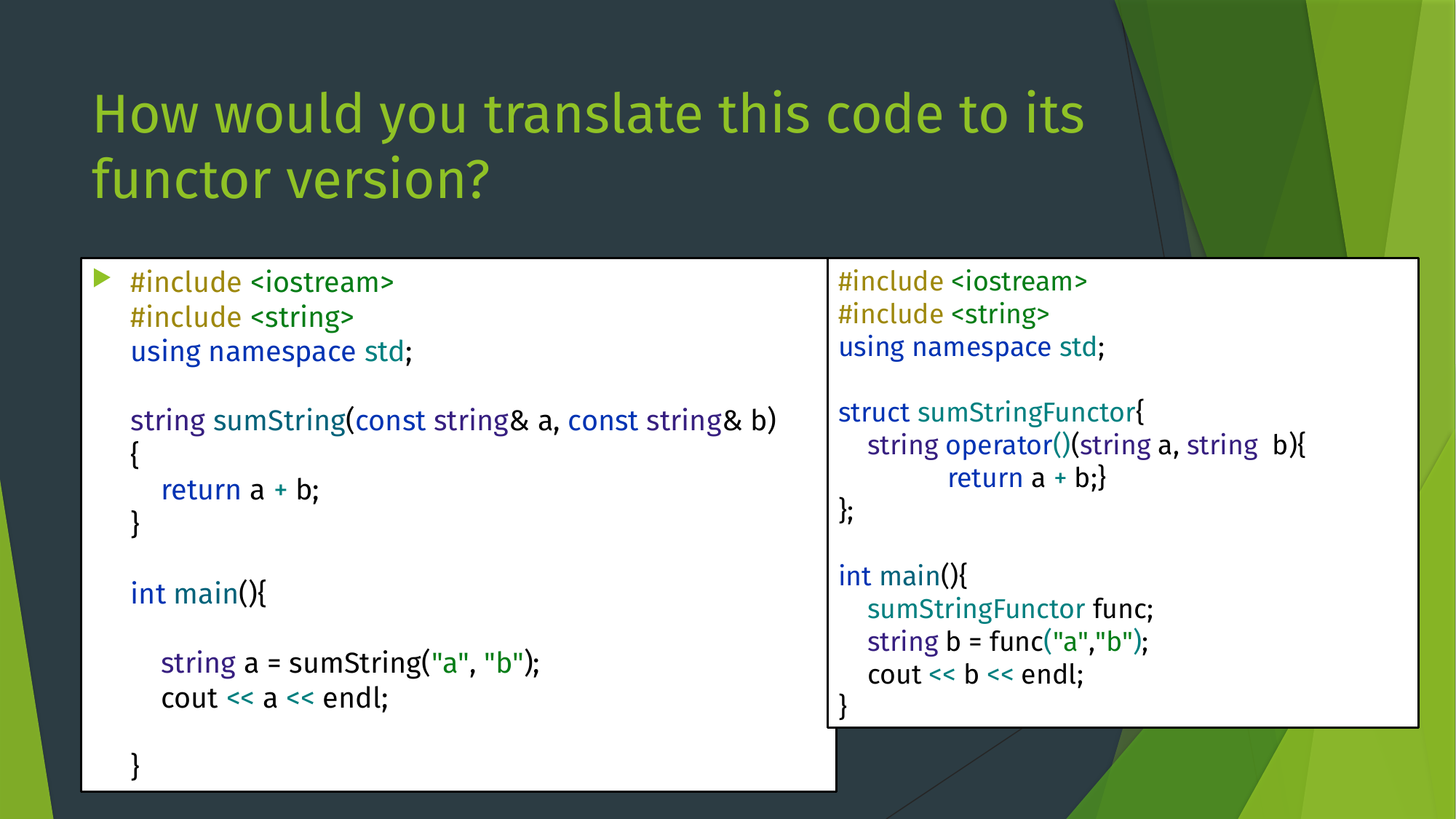

# How would you translate this code to its functor version?
#include <iostream>
#include <string>
using namespace std;
struct sumStringFunctor{
    string operator()(string a, string  b){
	return a + b;}
};
int main(){
    sumStringFunctor func;
    string b = func("a","b");
    cout << b << endl;
}
#include <iostream>
#include <string>
using namespace std;
string sumString(const string& a, const string& b)
{
    return a + b;
}
int main(){
    string a = sumString("a", "b");
    cout << a << endl;
}